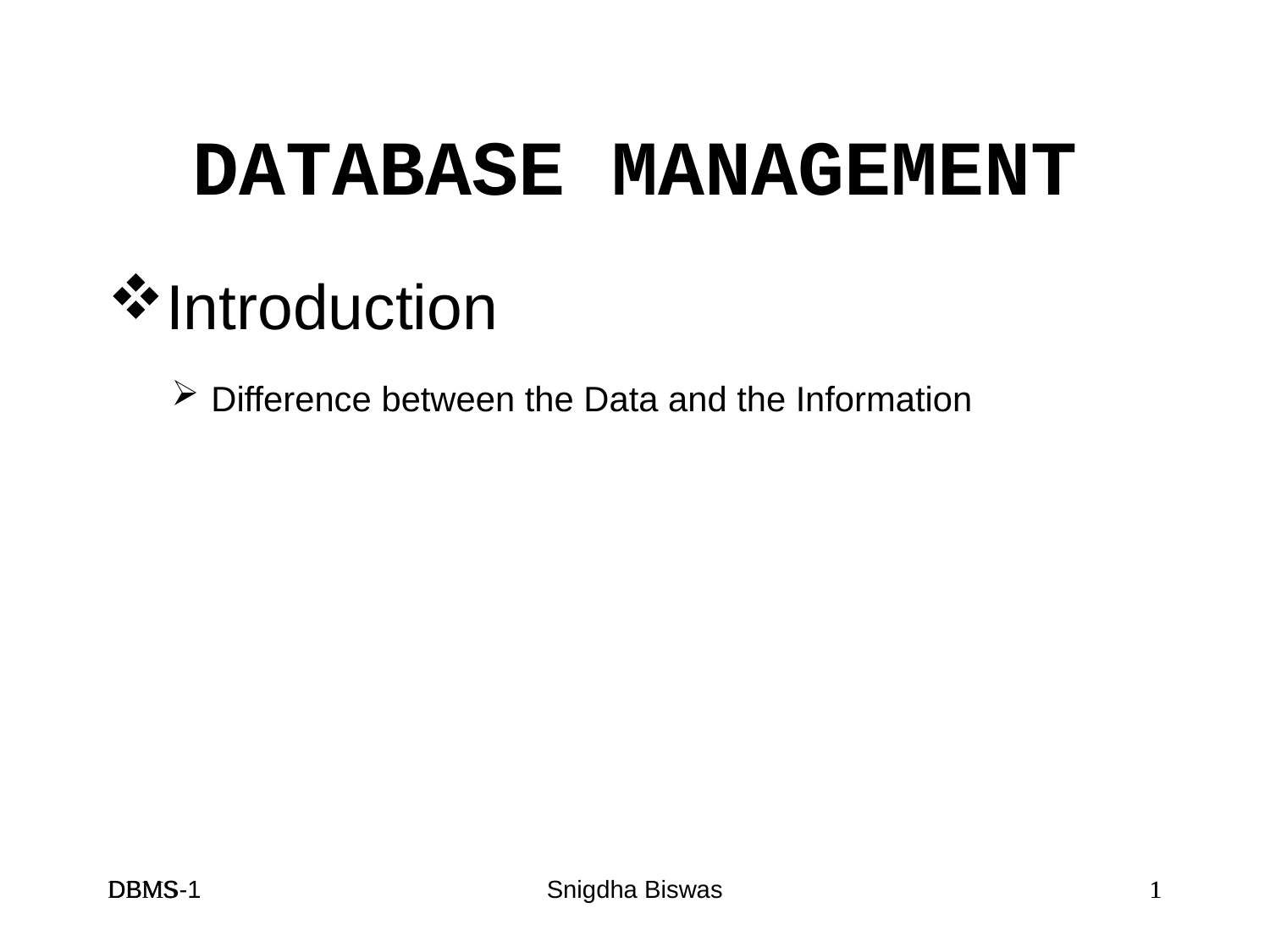

# DATABASE MANAGEMENT
Introduction
Difference between the Data and the Information

DBMS-1
DBMS
Snigdha Biswas
1
1